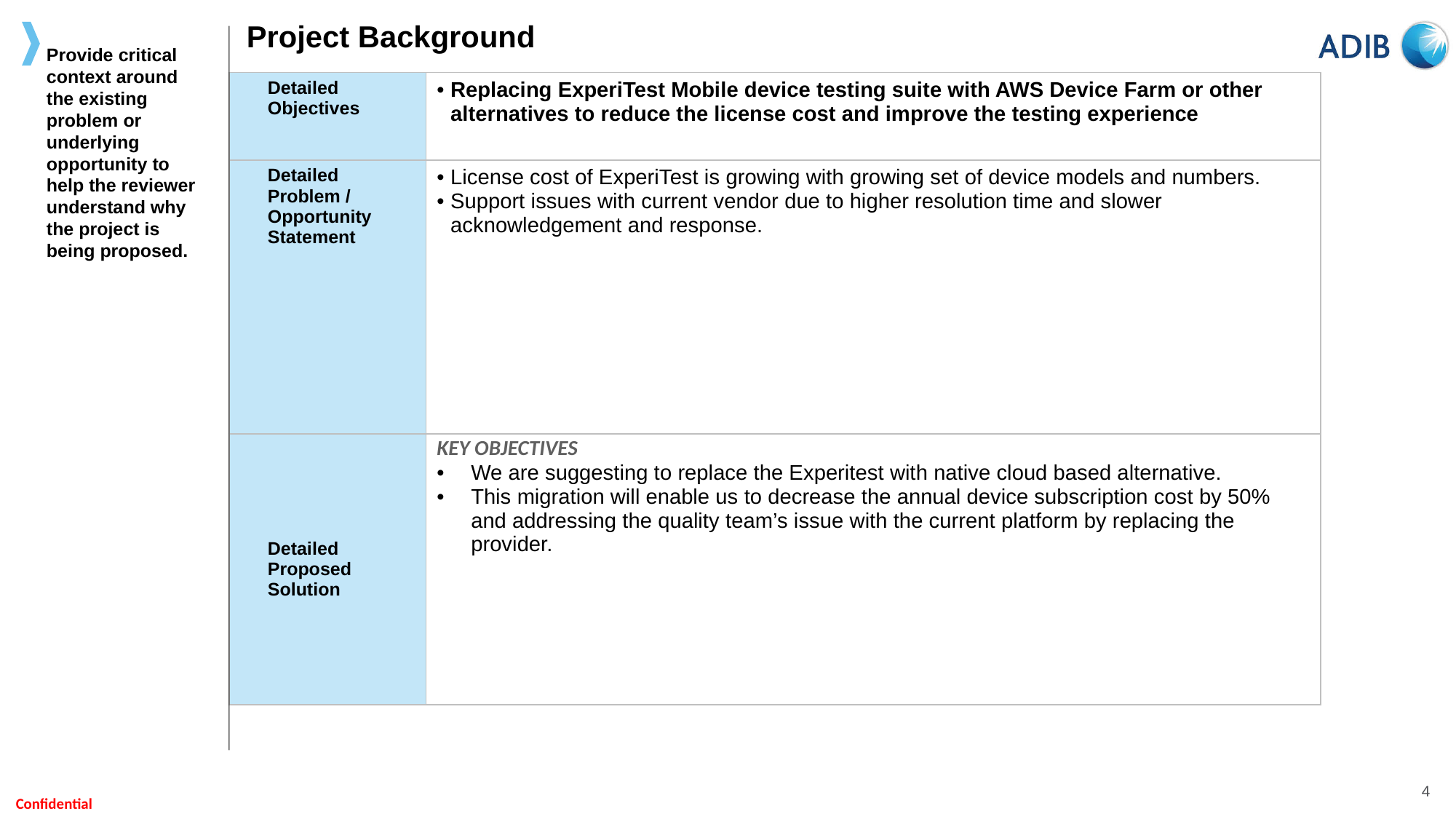

Project Background

Provide critical context around the existing problem or underlying opportunity to help the reviewer understand why the project is being proposed.
| Detailed Objectives | Replacing ExperiTest Mobile device testing suite with AWS Device Farm or other alternatives to reduce the license cost and improve the testing experience |
| --- | --- |
| Detailed Problem / Opportunity Statement | License cost of ExperiTest is growing with growing set of device models and numbers. Support issues with current vendor due to higher resolution time and slower acknowledgement and response. |
| Detailed Proposed Solution | Key Objectives We are suggesting to replace the Experitest with native cloud based alternative. This migration will enable us to decrease the annual device subscription cost by 50% and addressing the quality team’s issue with the current platform by replacing the provider. |
4